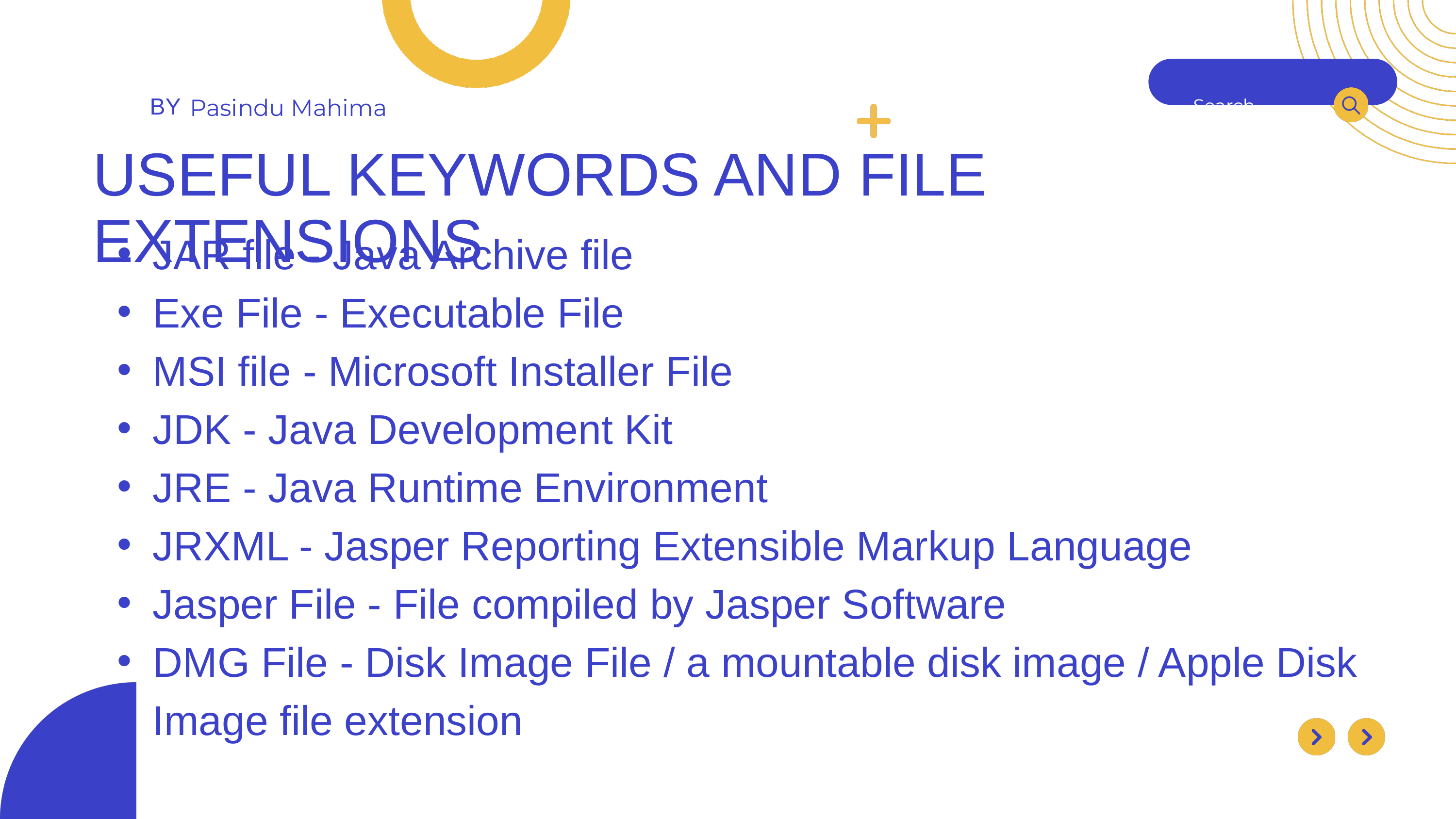

BY

Pasindu Mahima
Search . . .

USEFUL KEYWORDS AND FILE EXTENSIONS
JAR file - Java Archive file
Exe File - Executable File
MSI file - Microsoft Installer File
JDK - Java Development Kit
JRE - Java Runtime Environment
JRXML - Jasper Reporting Extensible Markup Language
Jasper File - File compiled by Jasper Software
DMG File - Disk Image File / a mountable disk image / Apple Disk Image file extension